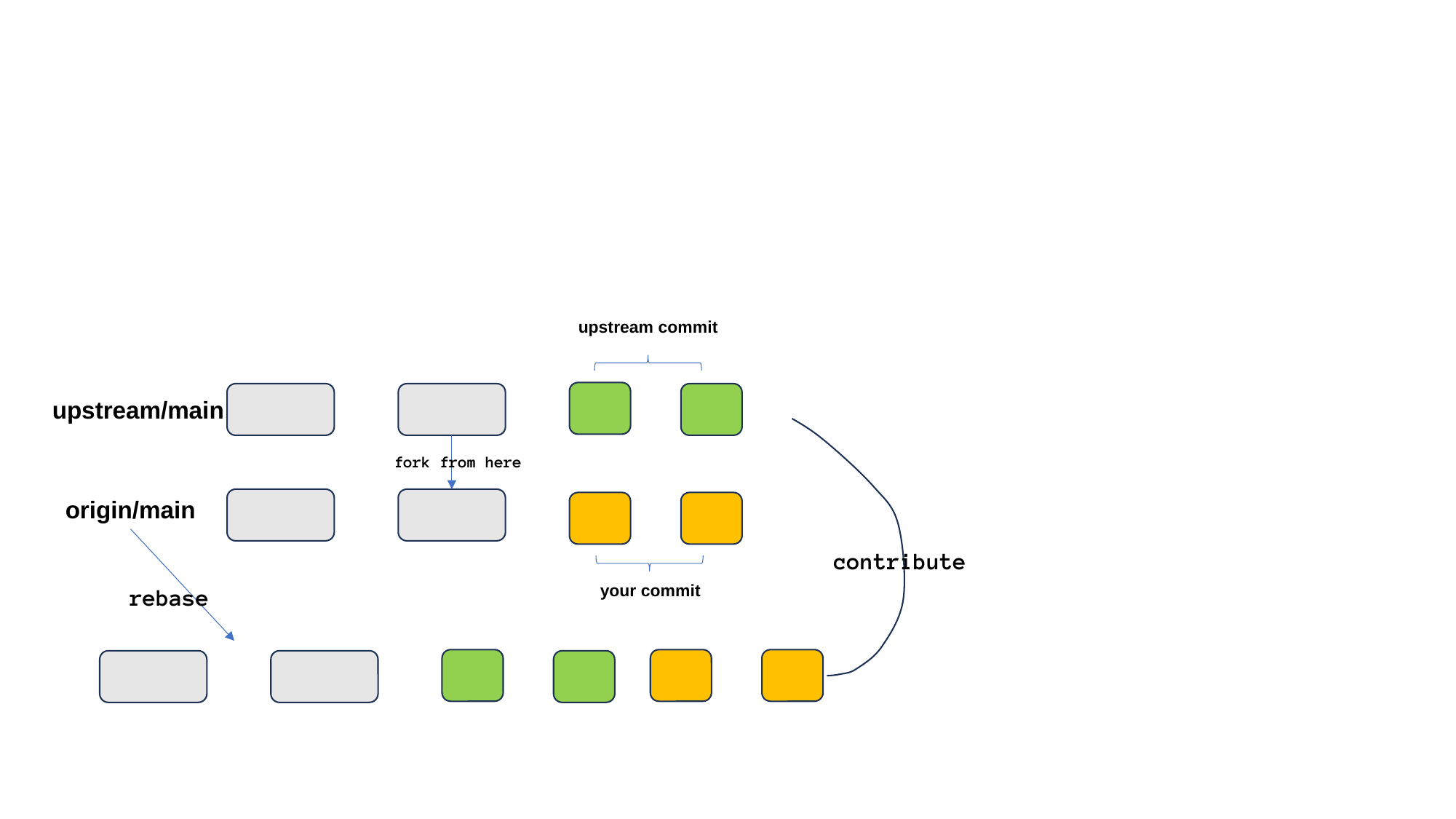

upstream commit

upstream/main

fork from here
origin/main

contribute
your commit
rebase